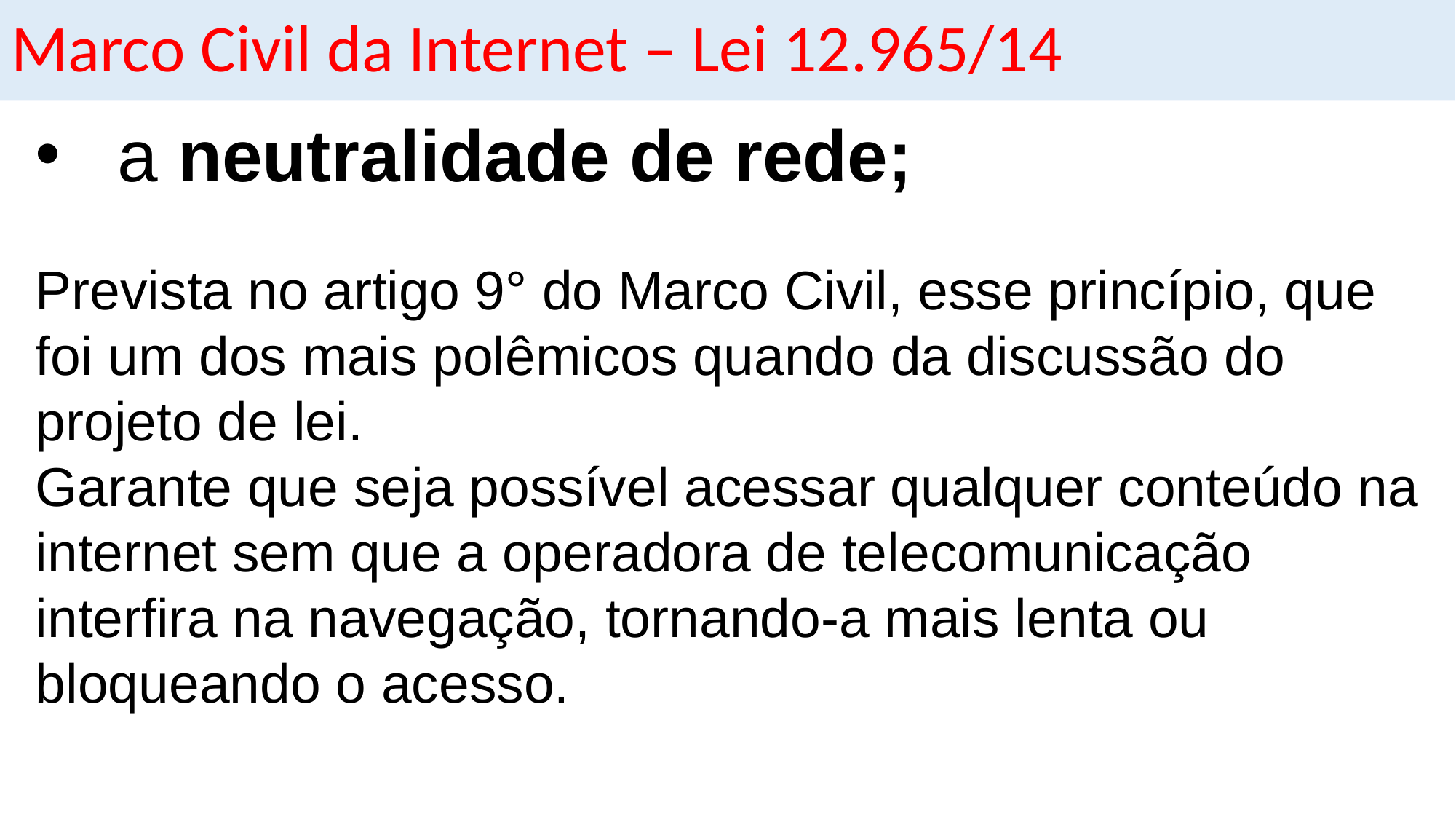

# Marco Civil da Internet – Lei 12.965/14
a neutralidade de rede;

Prevista no artigo 9° do Marco Civil, esse princípio, que foi um dos mais polêmicos quando da discussão do projeto de lei.
Garante que seja possível acessar qualquer conteúdo na internet sem que a operadora de telecomunicação interfira na navegação, tornando-a mais lenta ou bloqueando o acesso.